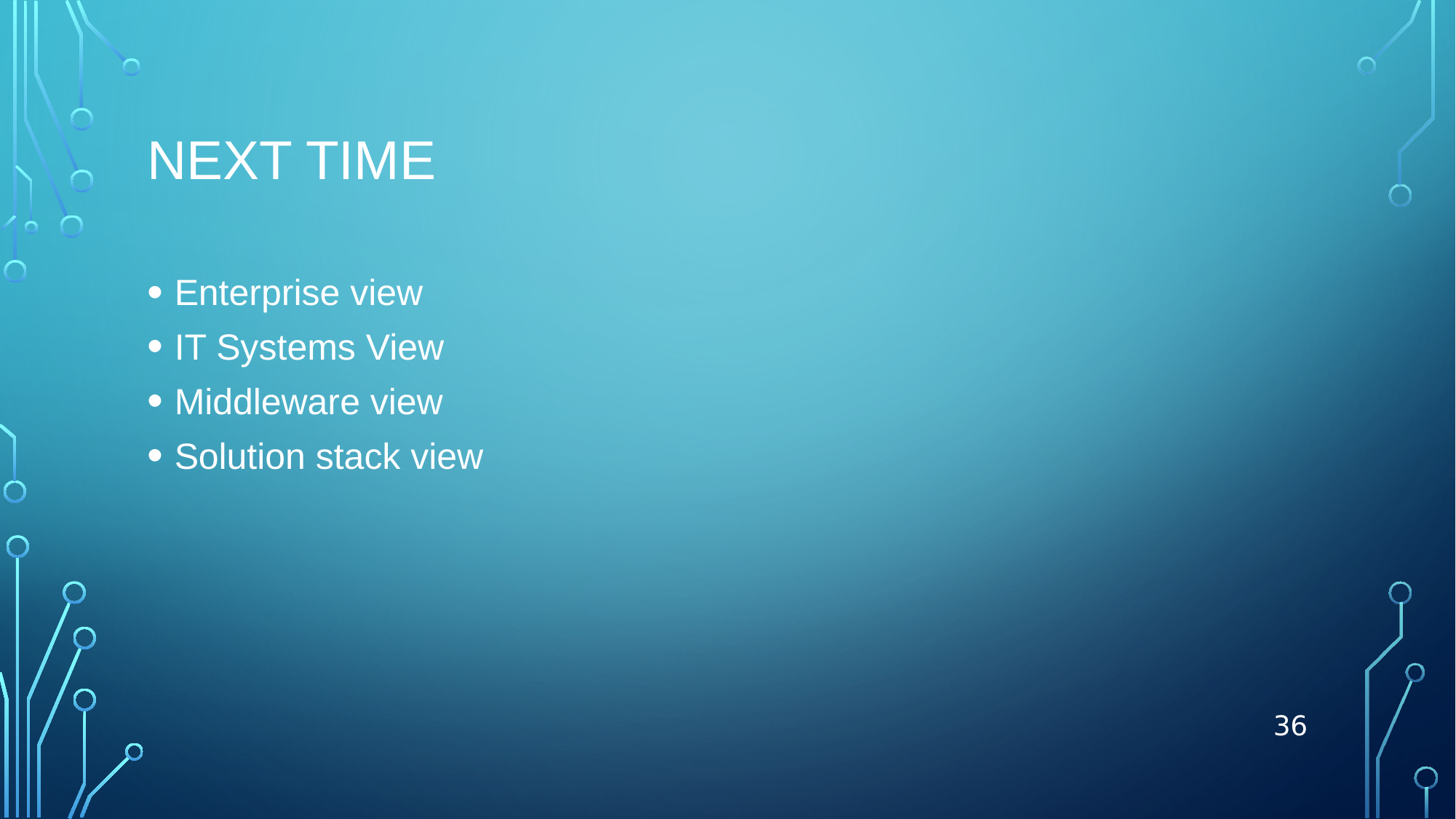

# Next Time
Enterprise view
IT Systems View
Middleware view
Solution stack view

36